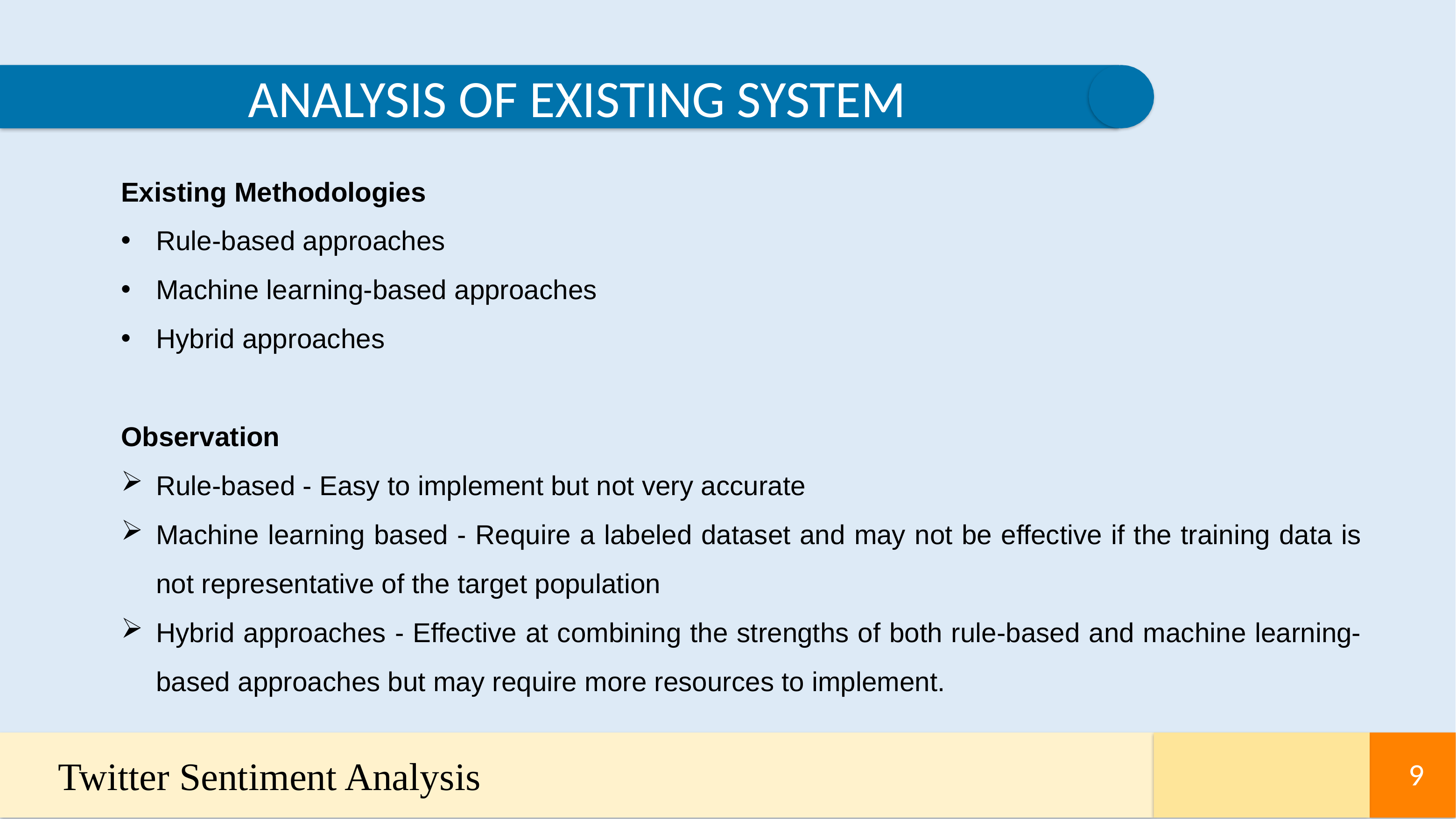

ANALYSIS OF EXISTING SYSTEM

Existing Methodologies
Rule-based approaches
Machine learning-based approaches
Hybrid approaches

Observation
Rule-based - Easy to implement but not very accurate
Machine learning based - Require a labeled dataset and may not be effective if the training data is not representative of the target population
Hybrid approaches - Effective at combining the strengths of both rule-based and machine learning-based approaches but may require more resources to implement.

Twitter Sentiment Analysis
9
9